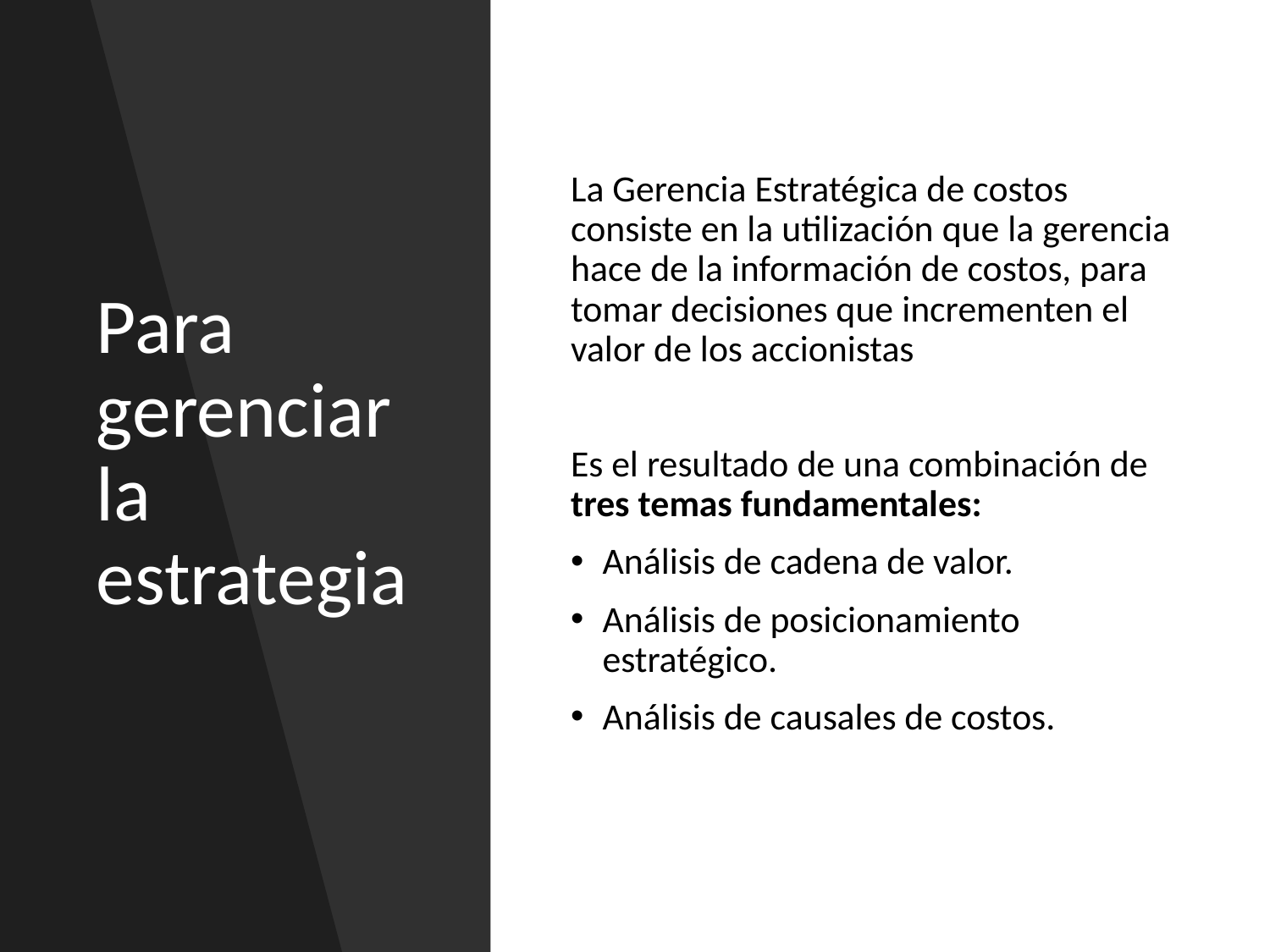

# Para gerenciar la estrategia
La Gerencia Estratégica de costos consiste en la utilización que la gerencia hace de la información de costos, para tomar decisiones que incrementen el valor de los accionistas

Es el resultado de una combinación de tres temas fundamentales:
Análisis de cadena de valor.
Análisis de posicionamiento estratégico.
Análisis de causales de costos.